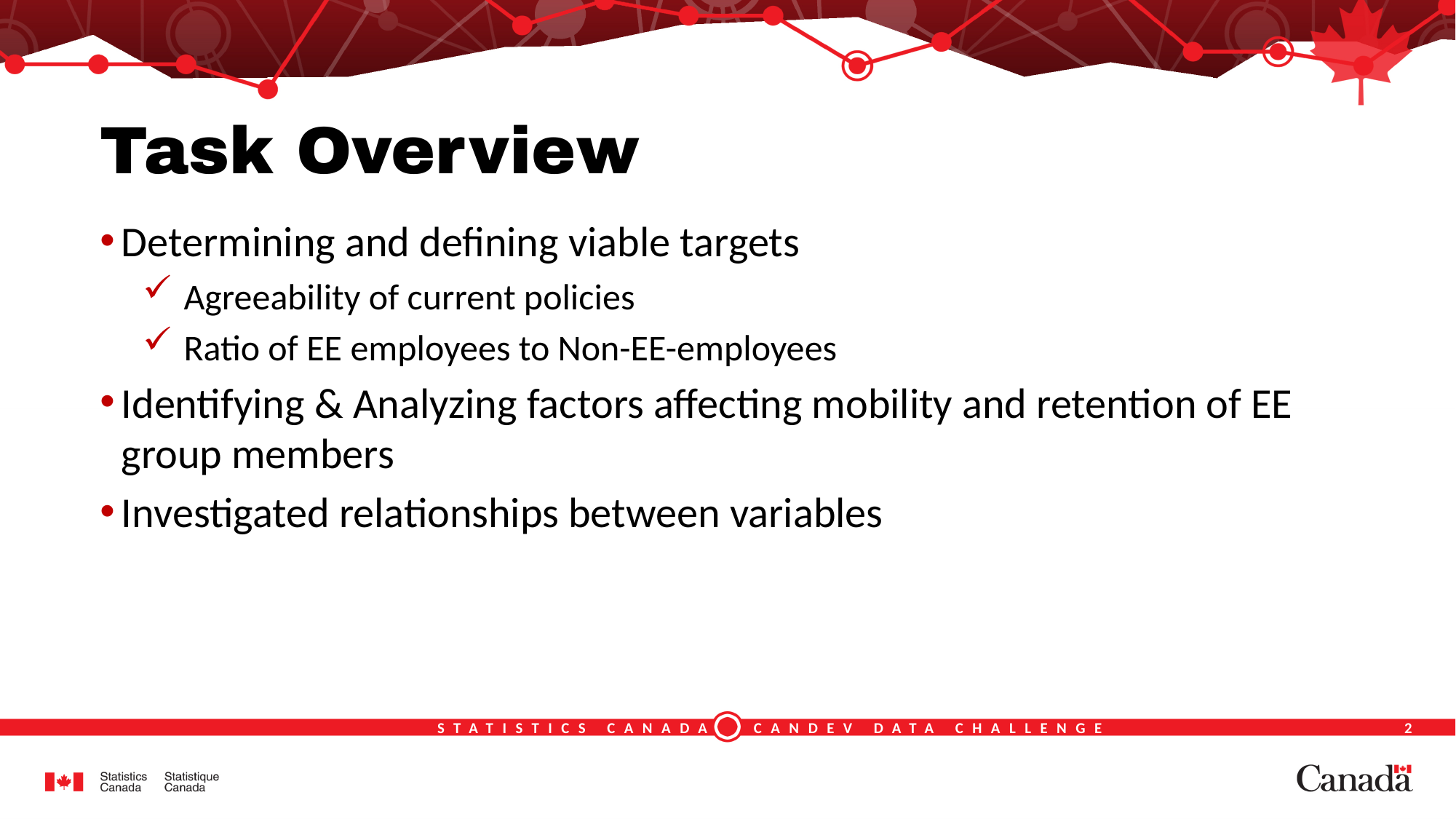

# Task Overview
Determining and defining viable targets
Agreeability of current policies
Ratio of EE employees to Non-EE-employees
Identifying & Analyzing factors affecting mobility and retention of EE group members
Investigated relationships between variables
2
STATISTICS CANADA   CANDEV DATA CHALLENGE